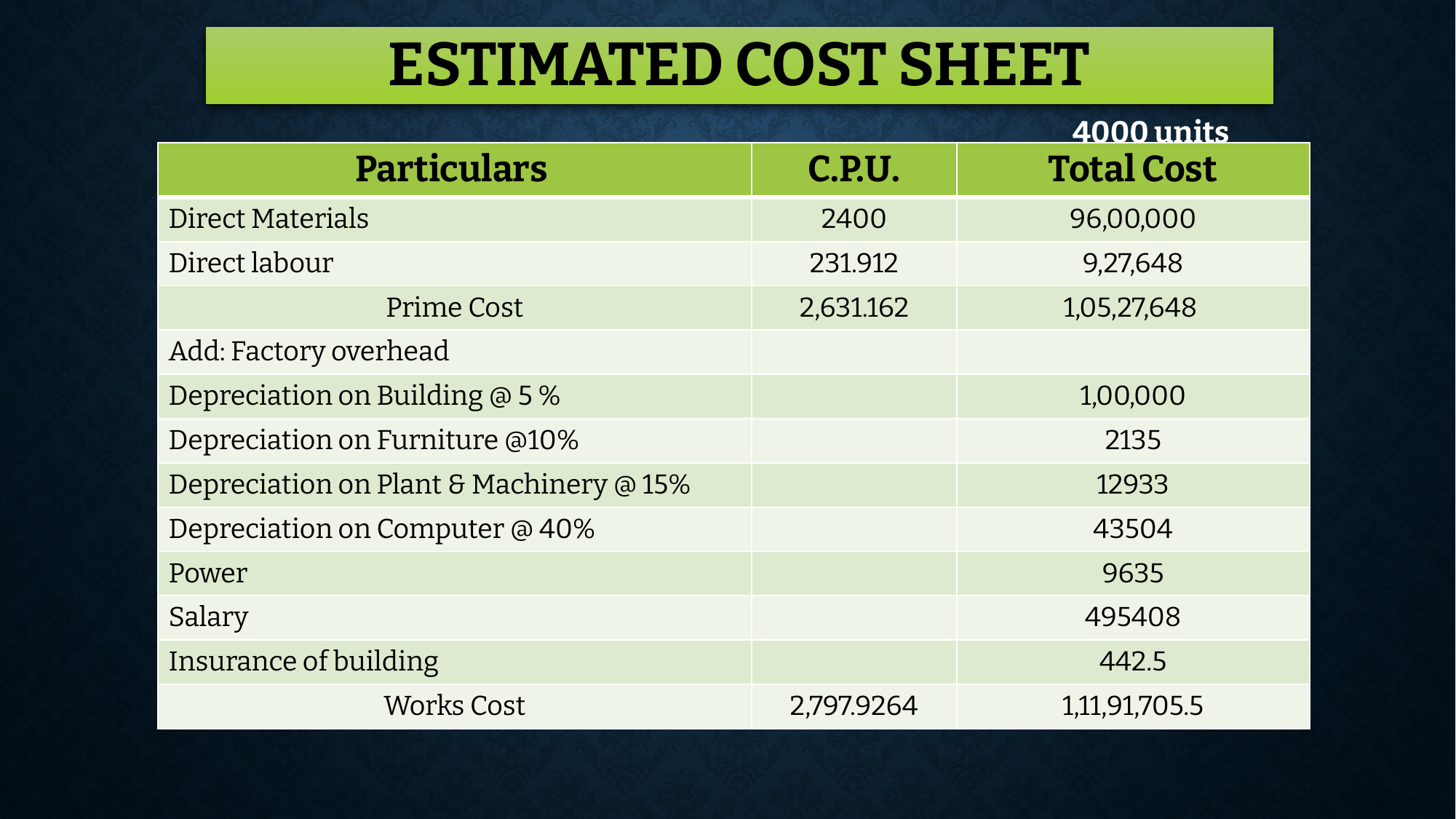

ESTIMATED COST SHEET
4000 units
| Particulars | C.P.U. | Total Cost |
| --- | --- | --- |
| Direct Materials | 2400 | 96,00,000 |
| Direct labour | 231.912 | 9,27,648 |
| Prime Cost | 2,631.162 | 1,05,27,648 |
| Add: Factory overhead |  |  |
| Depreciation on Building @ 5 % |  | 1,00,000 |
| Depreciation on Furniture @10% |  | 2135 |
| Depreciation on Plant & Machinery @ 15% |  | 12933 |
| Depreciation on Computer @ 40% |  | 43504 |
| Power |  | 9635 |
| Salary |  | 495408 |
| Insurance of building |  | 442.5 |
| Works Cost | 2,797.9264 | 1,11,91,705.5 |